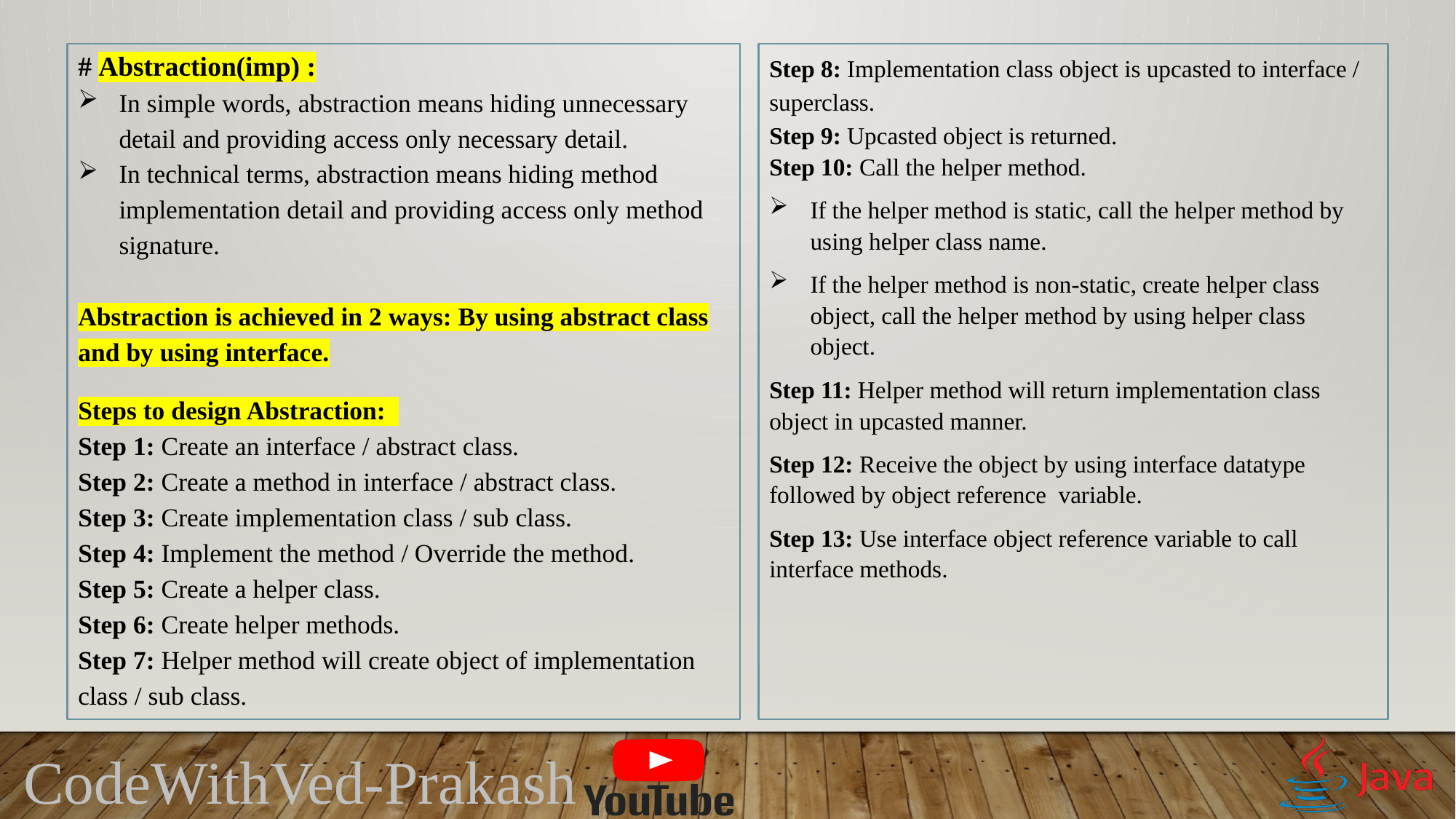

# Abstraction(imp) :
In simple words, abstraction means hiding unnecessary detail and providing access only necessary detail.
In technical terms, abstraction means hiding method implementation detail and providing access only method signature.

Abstraction is achieved in 2 ways: By using abstract class and by using interface.

Steps to design Abstraction:
Step 1: Create an interface / abstract class.
Step 2: Create a method in interface / abstract class.
Step 3: Create implementation class / sub class.
Step 4: Implement the method / Override the method.
Step 5: Create a helper class.
Step 6: Create helper methods.
Step 7: Helper method will create object of implementation class / sub class.
Step 8: Implementation class object is upcasted to interface / superclass.
Step 9: Upcasted object is returned.
Step 10: Call the helper method.
If the helper method is static, call the helper method by using helper class name.
If the helper method is non-static, create helper class object, call the helper method by using helper class object.
Step 11: Helper method will return implementation class object in upcasted manner.
Step 12: Receive the object by using interface datatype followed by object reference  variable.
Step 13: Use interface object reference variable to call interface methods.